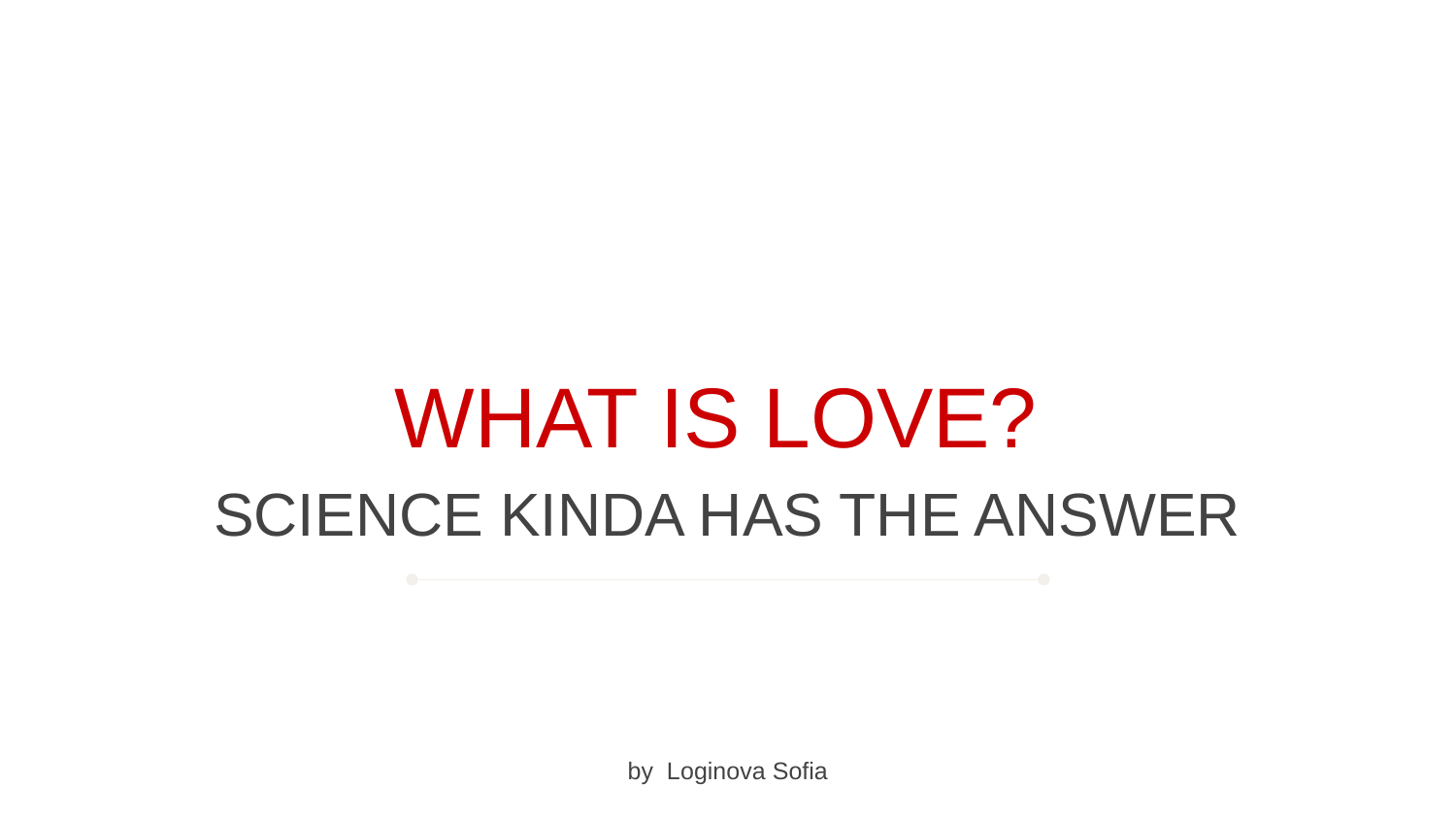

# WHAT IS LOVE?
SCIENCE KINDA HAS THE ANSWER
by  Loginova Sofia